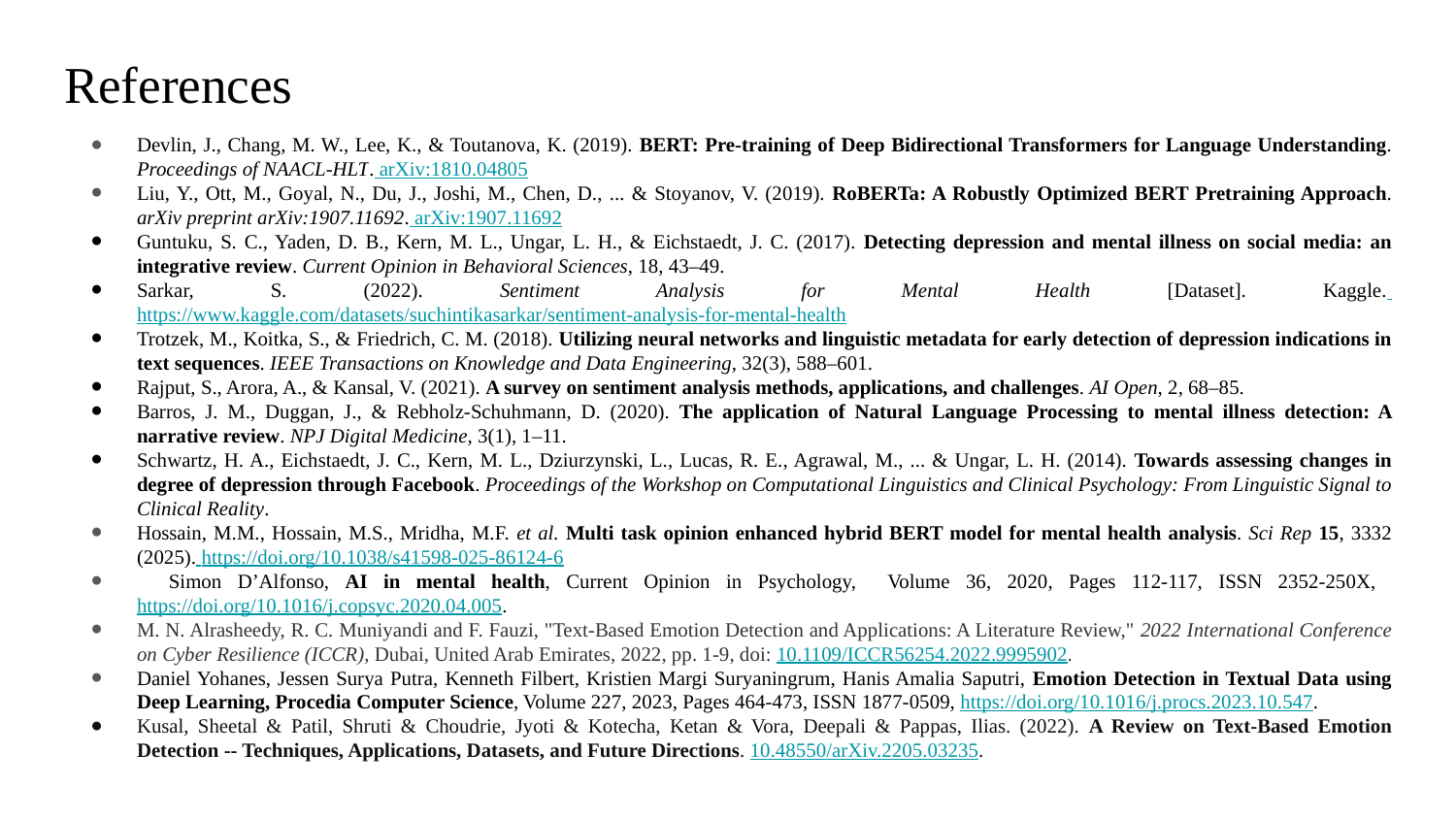

# References
Devlin, J., Chang, M. W., Lee, K., & Toutanova, K. (2019). BERT: Pre-training of Deep Bidirectional Transformers for Language Understanding. Proceedings of NAACL-HLT. arXiv:1810.04805
Liu, Y., Ott, M., Goyal, N., Du, J., Joshi, M., Chen, D., ... & Stoyanov, V. (2019). RoBERTa: A Robustly Optimized BERT Pretraining Approach. arXiv preprint arXiv:1907.11692. arXiv:1907.11692
Guntuku, S. C., Yaden, D. B., Kern, M. L., Ungar, L. H., & Eichstaedt, J. C. (2017). Detecting depression and mental illness on social media: an integrative review. Current Opinion in Behavioral Sciences, 18, 43–49.
Sarkar, S. (2022). Sentiment Analysis for Mental Health [Dataset]. Kaggle. https://www.kaggle.com/datasets/suchintikasarkar/sentiment-analysis-for-mental-health
Trotzek, M., Koitka, S., & Friedrich, C. M. (2018). Utilizing neural networks and linguistic metadata for early detection of depression indications in text sequences. IEEE Transactions on Knowledge and Data Engineering, 32(3), 588–601.
Rajput, S., Arora, A., & Kansal, V. (2021). A survey on sentiment analysis methods, applications, and challenges. AI Open, 2, 68–85.
Barros, J. M., Duggan, J., & Rebholz-Schuhmann, D. (2020). The application of Natural Language Processing to mental illness detection: A narrative review. NPJ Digital Medicine, 3(1), 1–11.
Schwartz, H. A., Eichstaedt, J. C., Kern, M. L., Dziurzynski, L., Lucas, R. E., Agrawal, M., ... & Ungar, L. H. (2014). Towards assessing changes in degree of depression through Facebook. Proceedings of the Workshop on Computational Linguistics and Clinical Psychology: From Linguistic Signal to Clinical Reality.
Hossain, M.M., Hossain, M.S., Mridha, M.F. et al. Multi task opinion enhanced hybrid BERT model for mental health analysis. Sci Rep 15, 3332 (2025). https://doi.org/10.1038/s41598-025-86124-6
  Simon D’Alfonso, AI in mental health, Current Opinion in Psychology,  Volume 36, 2020, Pages 112-117, ISSN 2352-250X,  https://doi.org/10.1016/j.copsyc.2020.04.005.
M. N. Alrasheedy, R. C. Muniyandi and F. Fauzi, "Text-Based Emotion Detection and Applications: A Literature Review," 2022 International Conference on Cyber Resilience (ICCR), Dubai, United Arab Emirates, 2022, pp. 1-9, doi: 10.1109/ICCR56254.2022.9995902.
Daniel Yohanes, Jessen Surya Putra, Kenneth Filbert, Kristien Margi Suryaningrum, Hanis Amalia Saputri, Emotion Detection in Textual Data using Deep Learning, Procedia Computer Science, Volume 227, 2023, Pages 464-473, ISSN 1877-0509, https://doi.org/10.1016/j.procs.2023.10.547.
Kusal, Sheetal & Patil, Shruti & Choudrie, Jyoti & Kotecha, Ketan & Vora, Deepali & Pappas, Ilias. (2022). A Review on Text-Based Emotion Detection -- Techniques, Applications, Datasets, and Future Directions. 10.48550/arXiv.2205.03235.